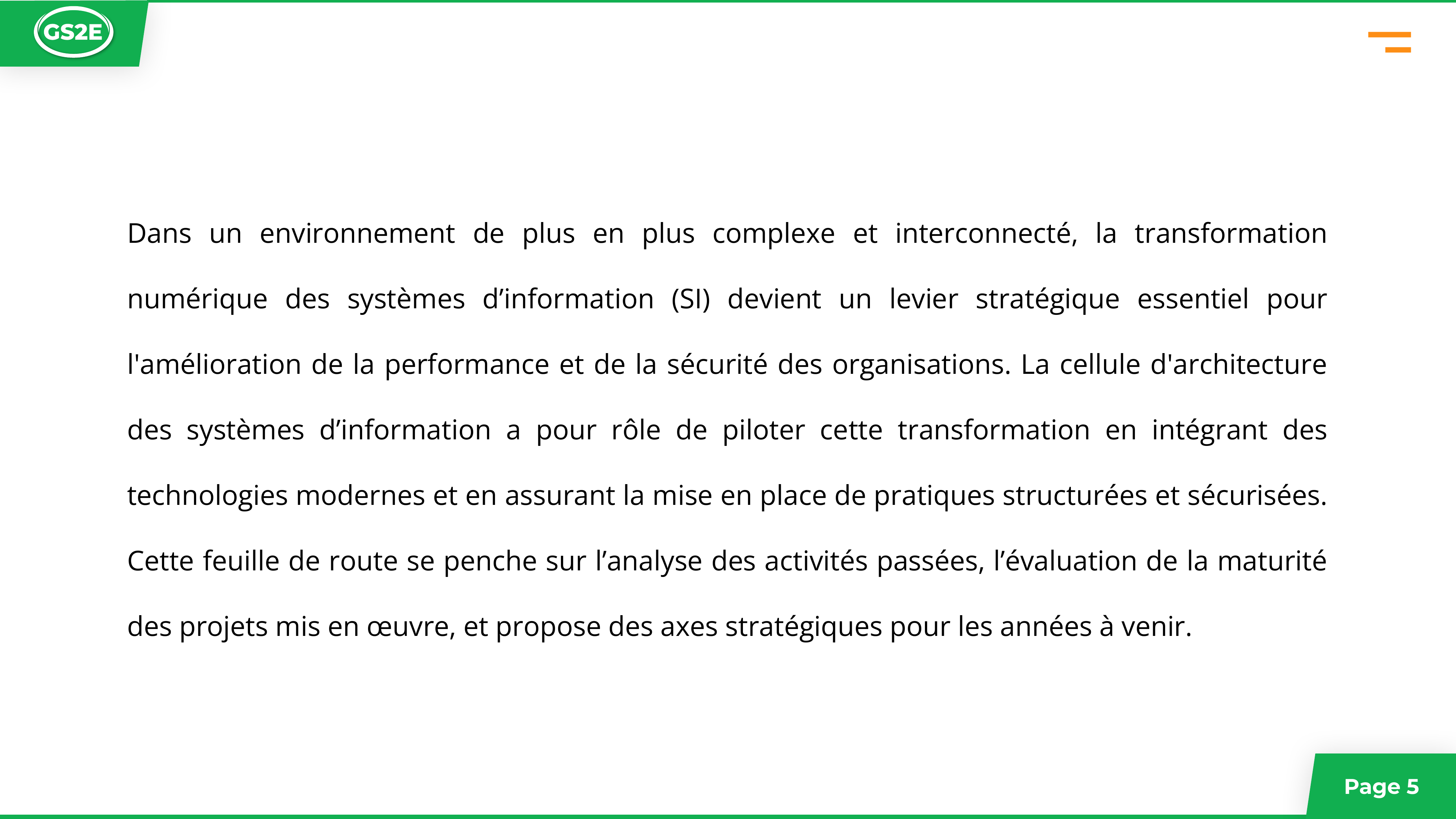

Dans un environnement de plus en plus complexe et interconnecté, la transformation numérique des systèmes d’information (SI) devient un levier stratégique essentiel pour l'amélioration de la performance et de la sécurité des organisations. La cellule d'architecture des systèmes d’information a pour rôle de piloter cette transformation en intégrant des technologies modernes et en assurant la mise en place de pratiques structurées et sécurisées. Cette feuille de route se penche sur l’analyse des activités passées, l’évaluation de la maturité des projets mis en œuvre, et propose des axes stratégiques pour les années à venir.